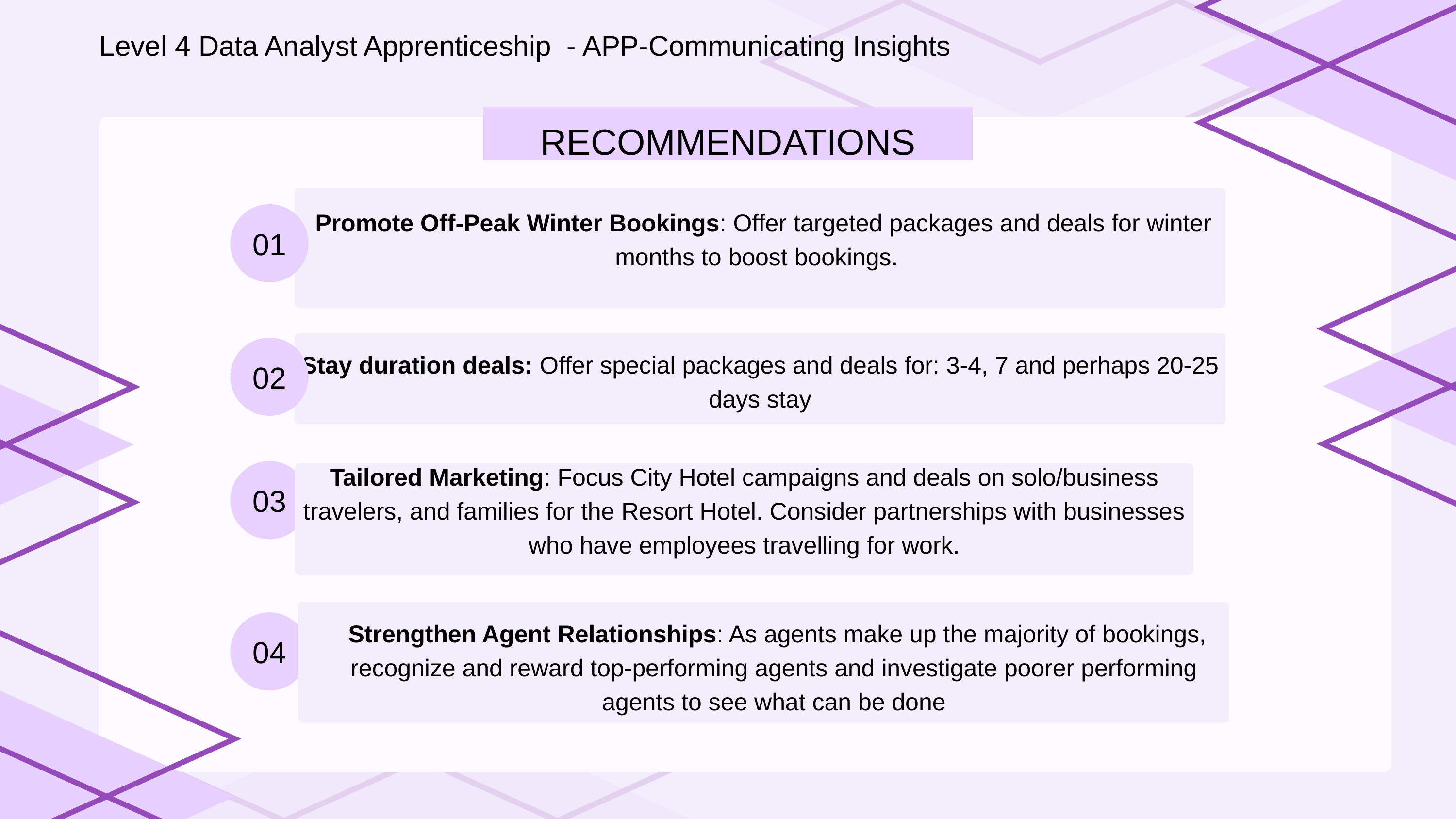

Level 4 Data Analyst Apprenticeship  - APP-Communicating Insights

RECOMMENDATIONS

 Promote Off-Peak Winter Bookings: Offer targeted packages and deals for winter months to boost bookings.

01

Stay duration deals: Offer special packages and deals for: 3-4, 7 and perhaps 20-25 days stay

02

03

Tailored Marketing: Focus City Hotel campaigns and deals on solo/business travelers, and families for the Resort Hotel. Consider partnerships with businesses who have employees travelling for work.

 Strengthen Agent Relationships: As agents make up the majority of bookings, recognize and reward top-performing agents and investigate poorer performing agents to see what can be done

04